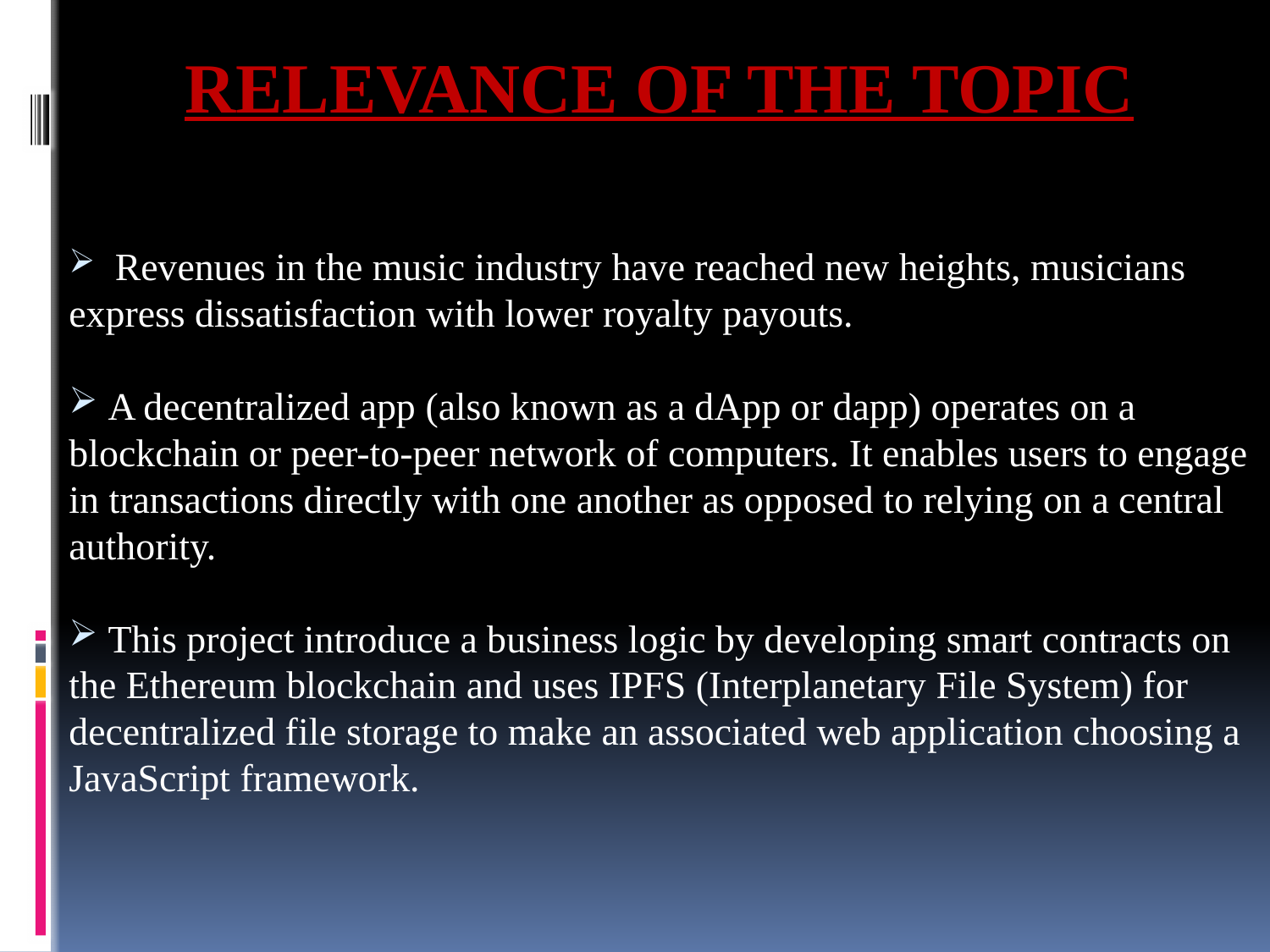

Revenues in the music industry have reached new heights, musicians express dissatisfaction with lower royalty payouts.

 A decentralized app (also known as a dApp or dapp) operates on a blockchain or peer-to-peer network of computers. It enables users to engage in transactions directly with one another as opposed to relying on a central authority.

 This project introduce a business logic by developing smart contracts on the Ethereum blockchain and uses IPFS (Interplanetary File System) for decentralized file storage to make an associated web application choosing a JavaScript framework.
# RELEVANCE OF THE TOPIC